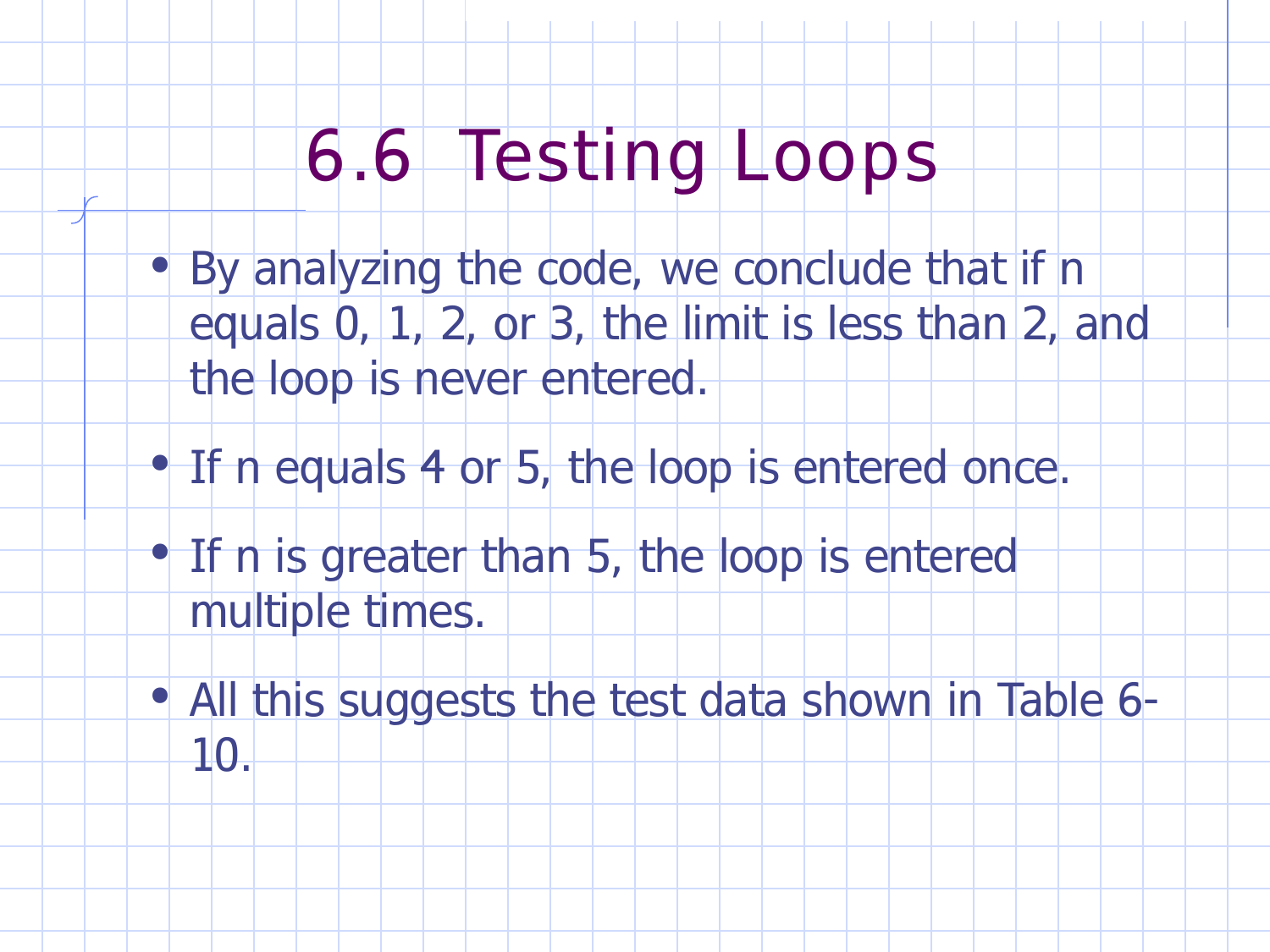

# 6.6  Testing Loops
By analyzing the code, we conclude that if n equals 0, 1, 2, or 3, the limit is less than 2, and the loop is never entered.

If n equals 4 or 5, the loop is entered once.

If n is greater than 5, the loop is entered multiple times.

All this suggests the test data shown in Table 6-10.